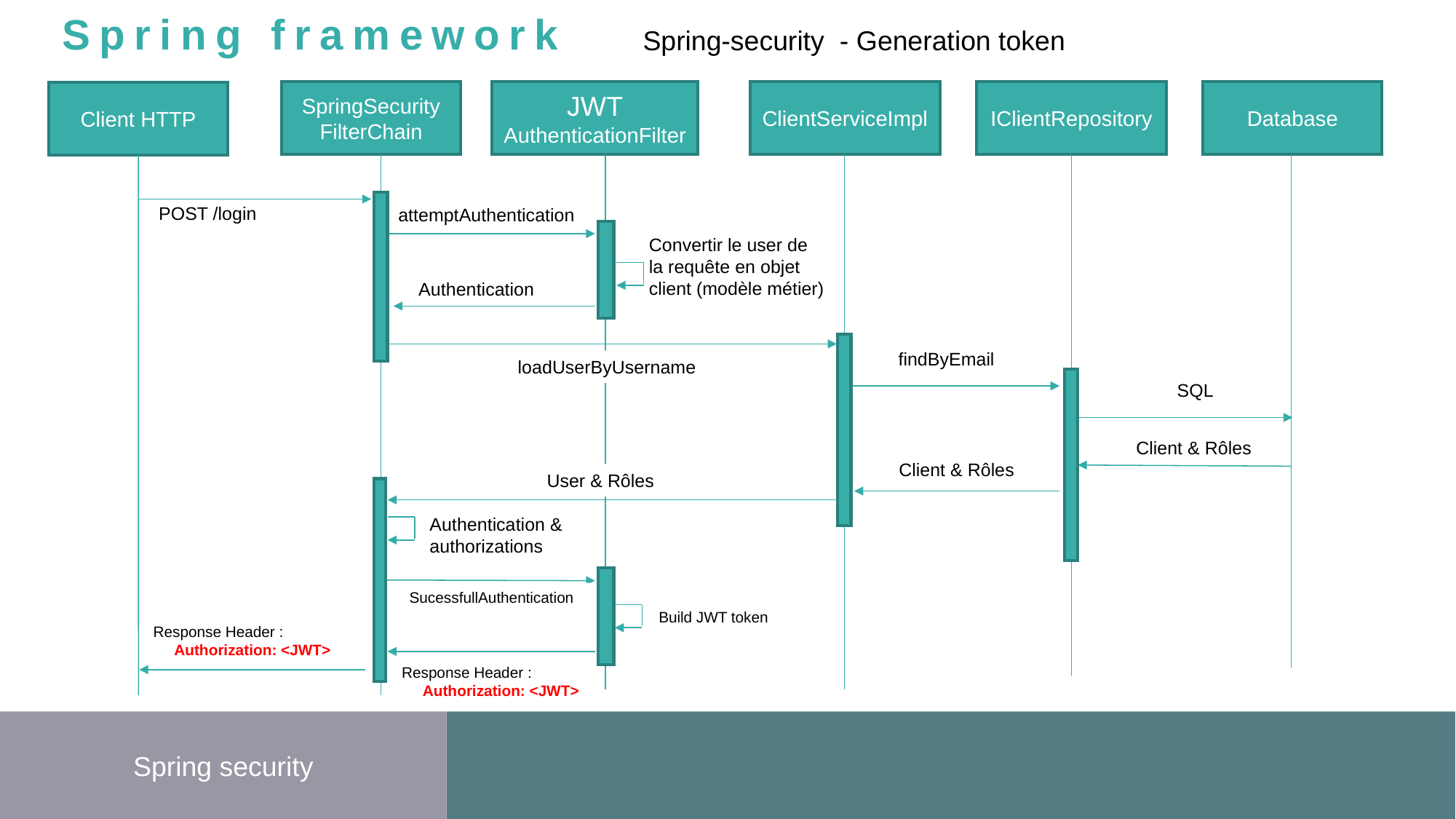

Spring-security  - Generation token
Spring framework
SpringSecurity FilterChain
JWT
AuthenticationFilter
ClientServiceImpl
IClientRepository
Database
Client HTTP

POST /login
attemptAuthentication

Convertir le user de la requête en objet client (modèle métier)
     Authentication

     findByEmail
     loadUserByUsername

     SQL
     Client & Rôles
     Client & Rôles
     User & Rôles

Authentication & authorizations

SucessfullAuthentication
Build JWT token
Response Header :
     Authorization: <JWT>
Response Header :
     Authorization: <JWT>
Spring security